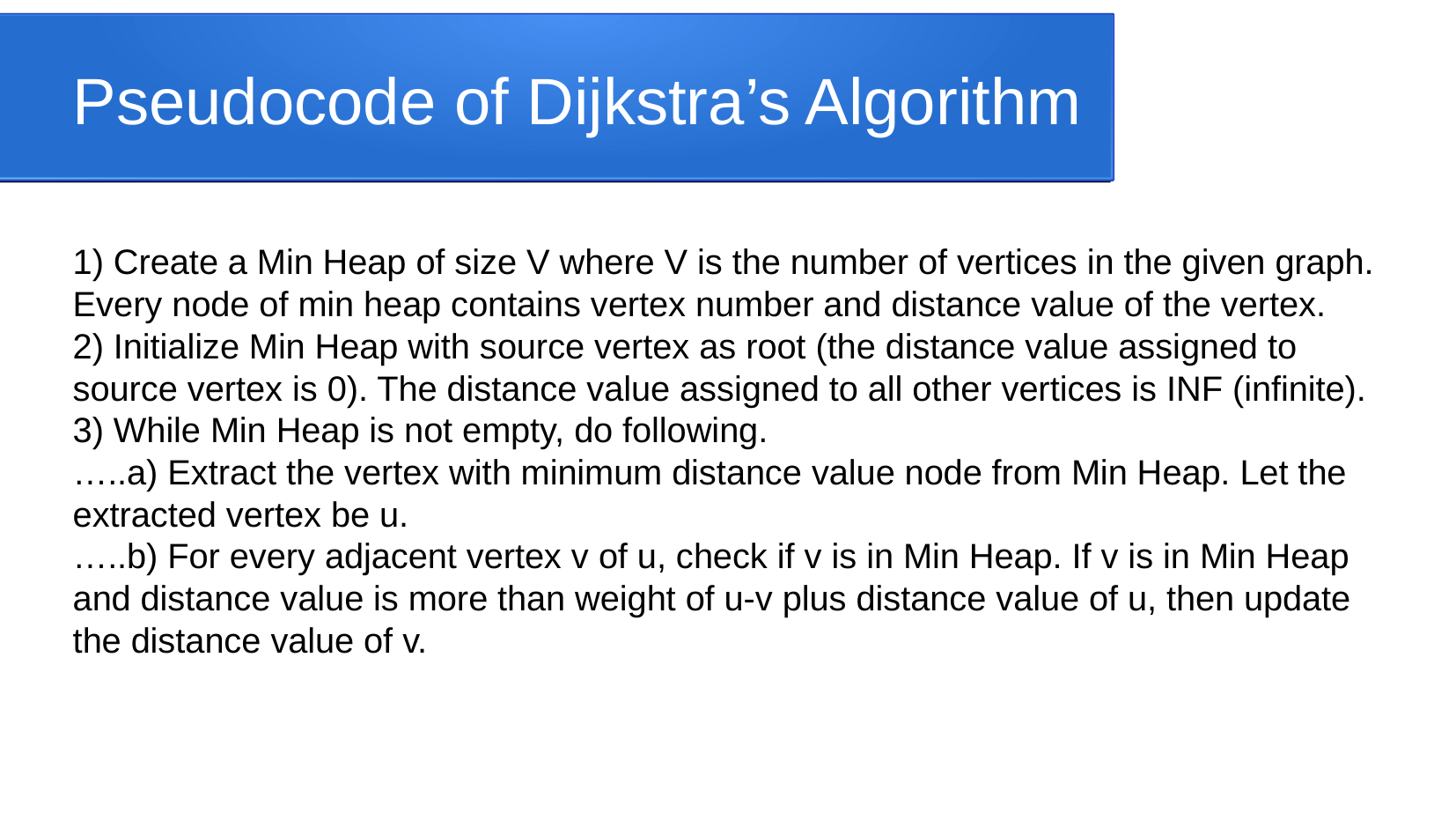

Pseudocode of Dijkstra’s Algorithm

1) Create a Min Heap of size V where V is the number of vertices in the given graph. Every node of min heap contains vertex number and distance value of the vertex.
2) Initialize Min Heap with source vertex as root (the distance value assigned to source vertex is 0). The distance value assigned to all other vertices is INF (infinite).
3) While Min Heap is not empty, do following.
…..a) Extract the vertex with minimum distance value node from Min Heap. Let the extracted vertex be u.
…..b) For every adjacent vertex v of u, check if v is in Min Heap. If v is in Min Heap and distance value is more than weight of u-v plus distance value of u, then update the distance value of v.